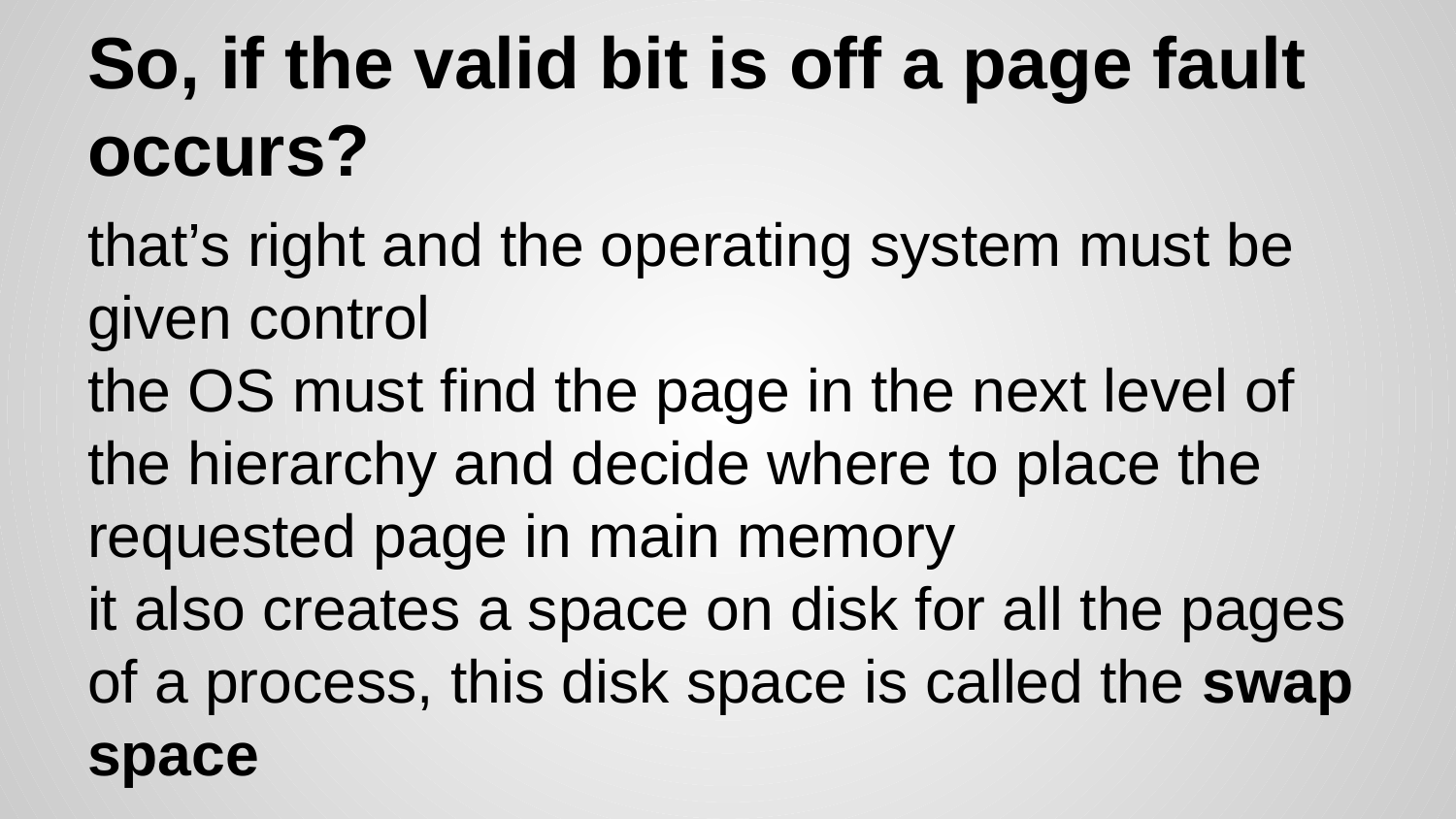

# So, if the valid bit is off a page fault occurs?
that’s right and the operating system must be given control
the OS must find the page in the next level of the hierarchy and decide where to place the requested page in main memory
it also creates a space on disk for all the pages of a process, this disk space is called the swap space